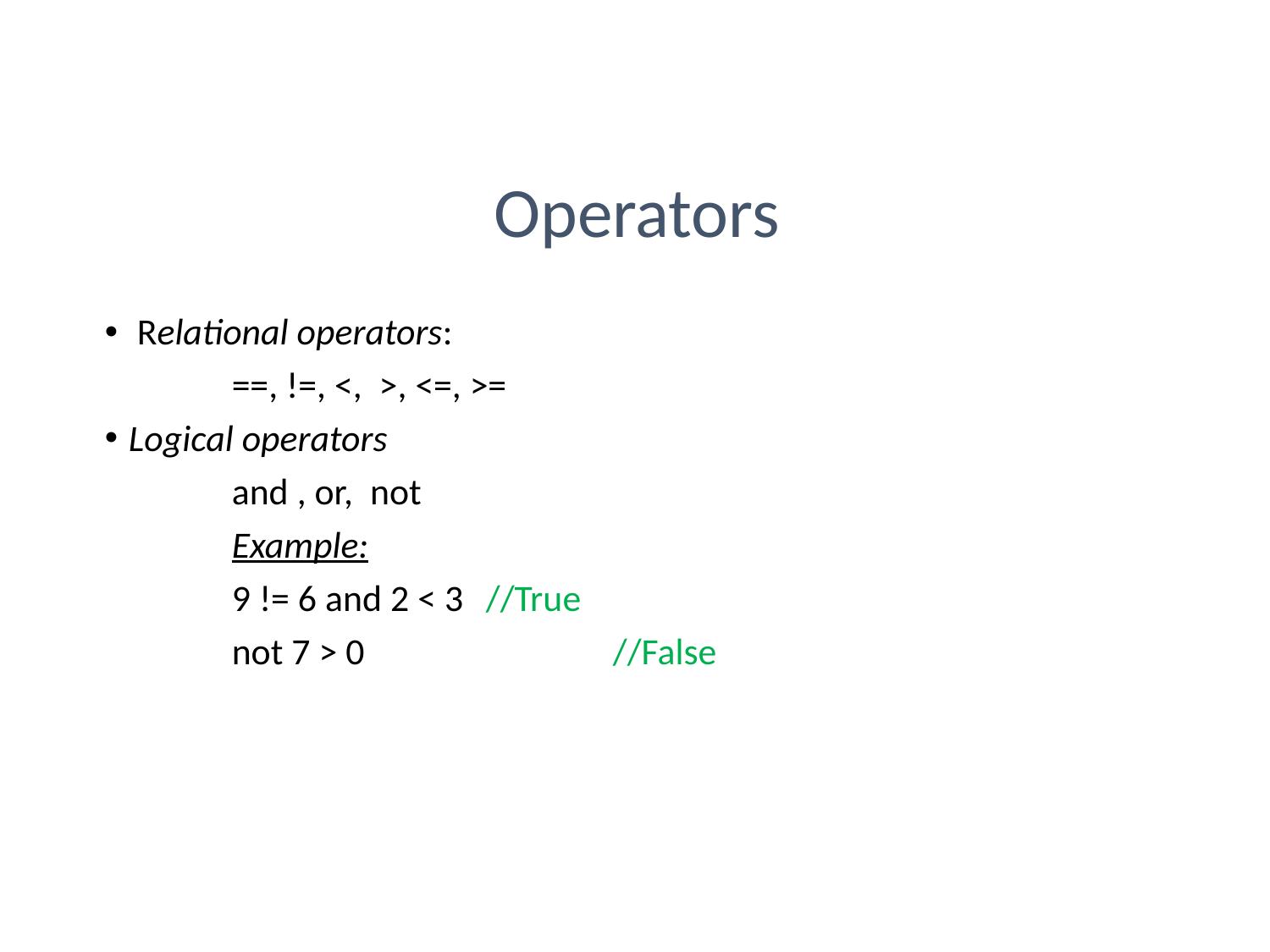

# Operators
 Relational operators:
	==, !=, <,  >, <=, >=
Logical operators
	and , or,  not
	Example:
	9 != 6 and 2 < 3	//True
	not 7 > 0		//False